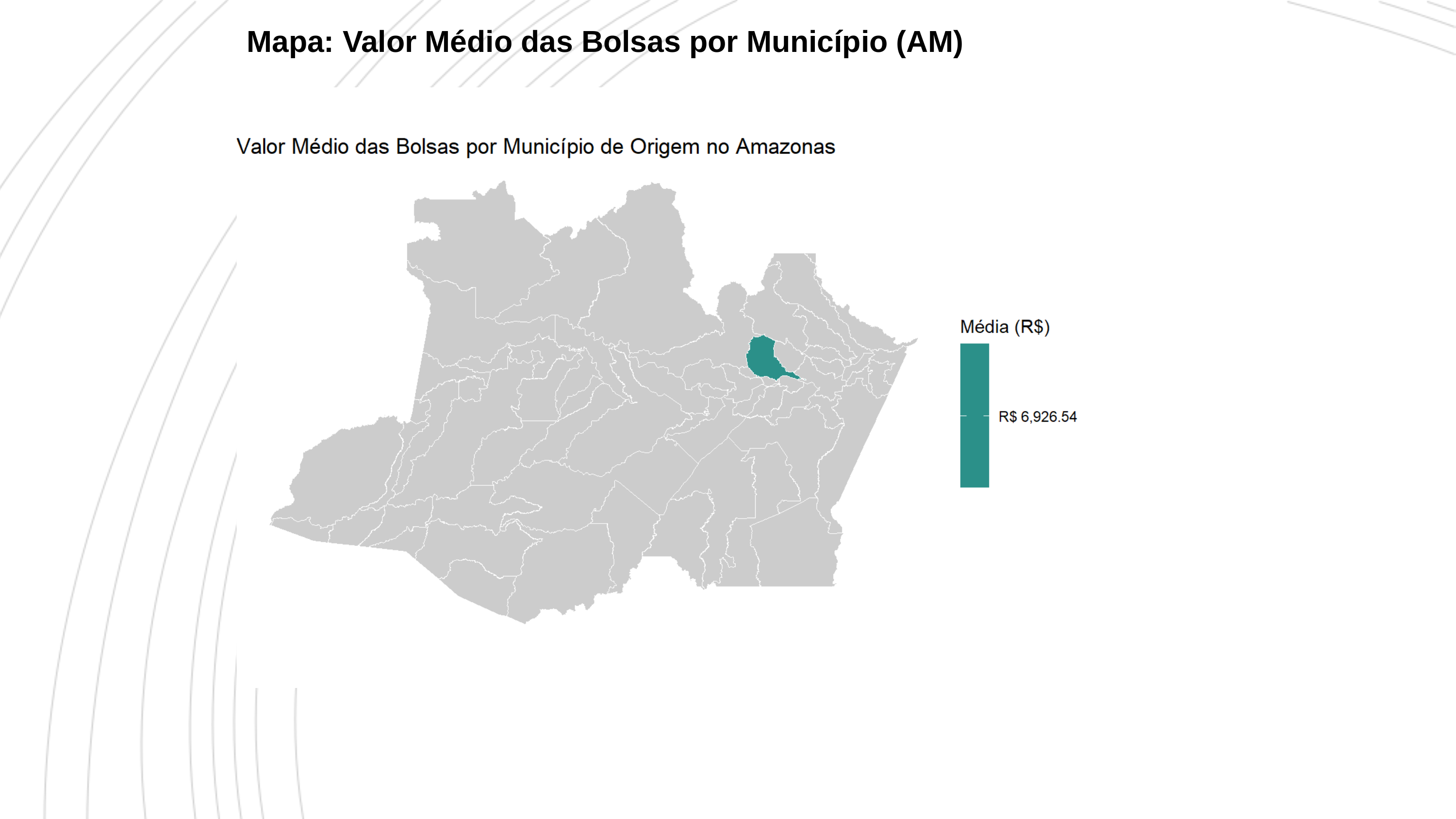

Mapa: Valor Médio das Bolsas por Município (AM)